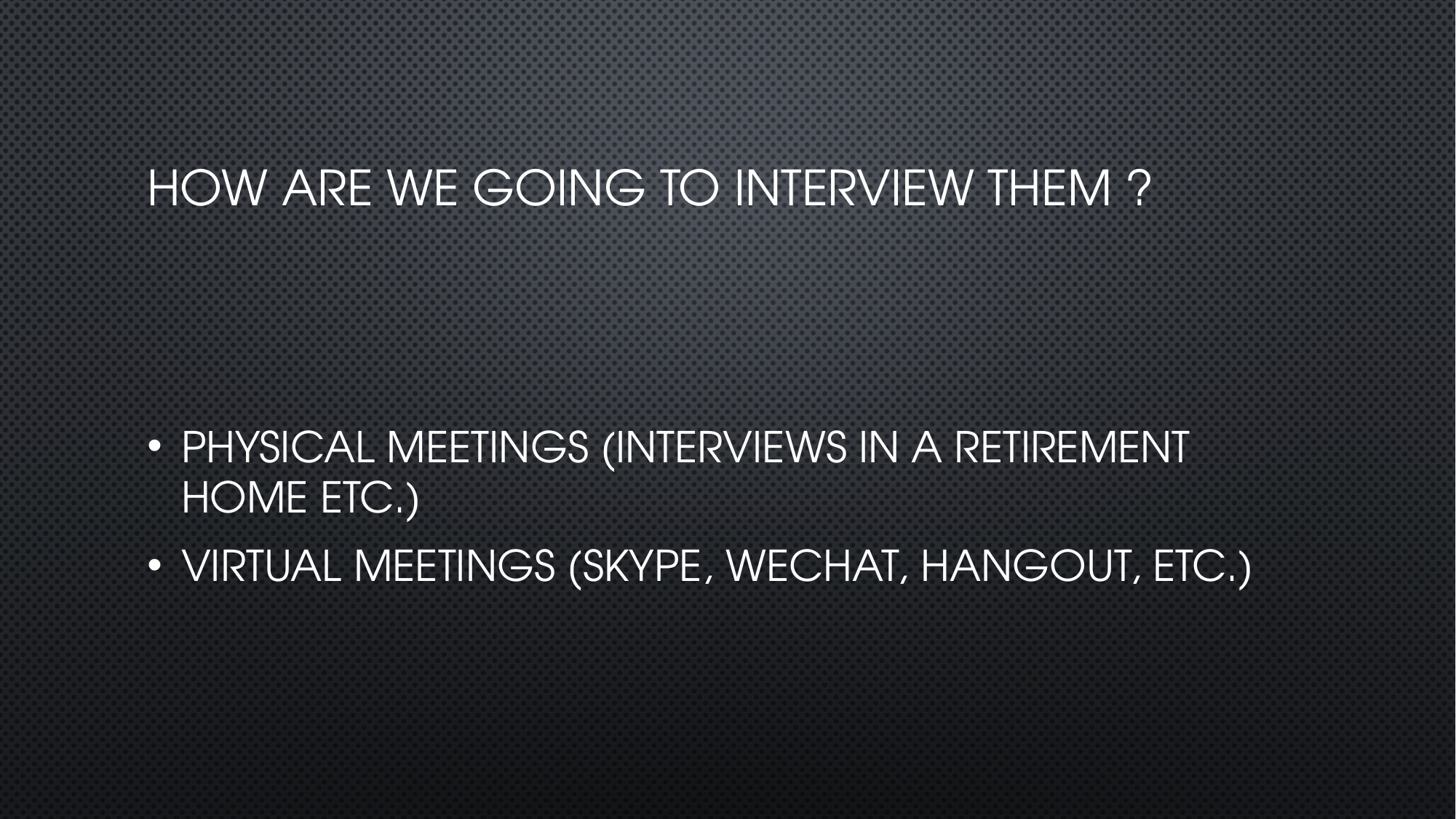

# How are we going to interview them ?
Physical meetings (interviews in a retirement home etc.)
Virtual meetings (Skype, WeChat, Hangout, etc.)